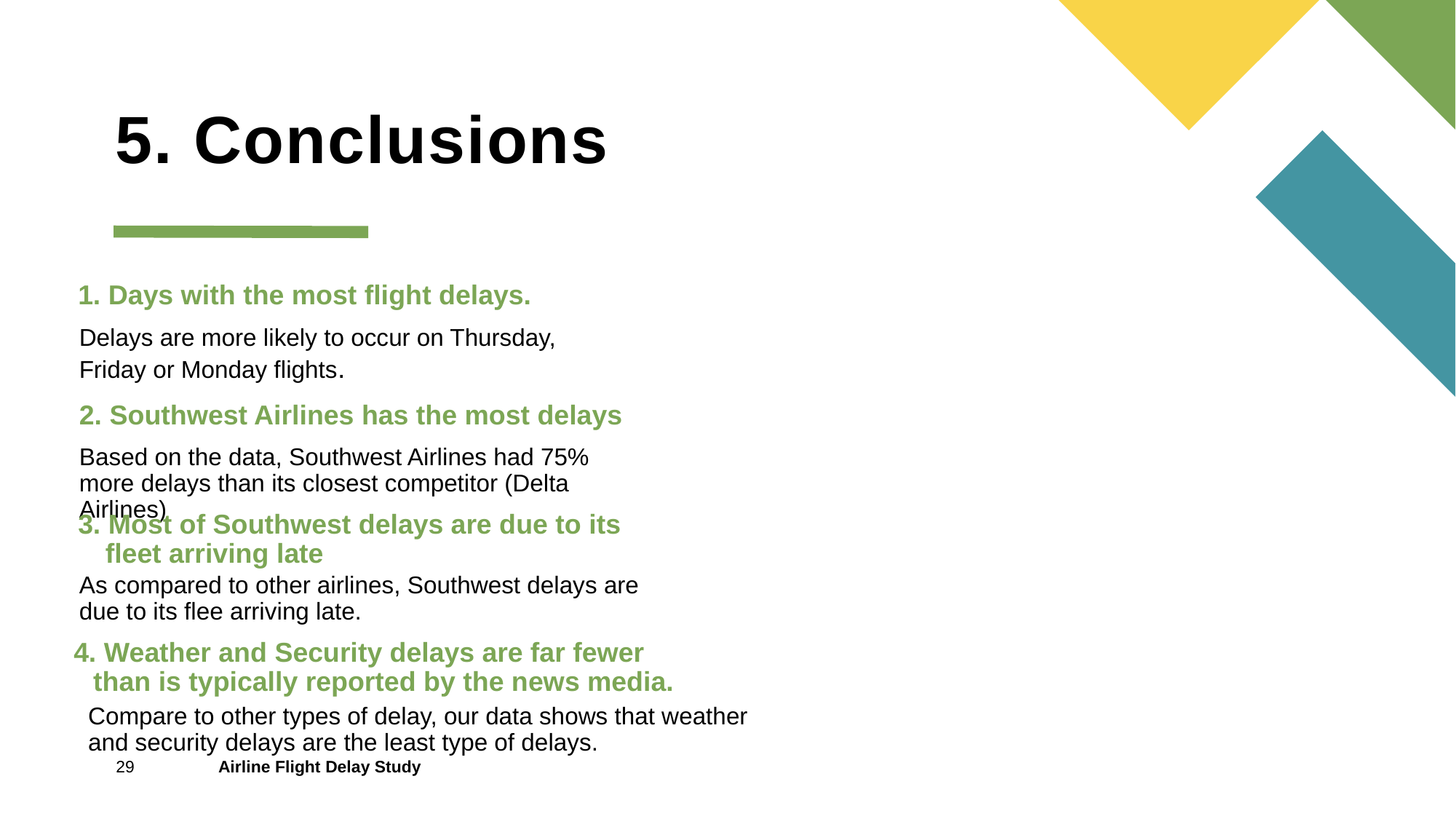

# 5. Conclusions
1. Days with the most flight delays.
Delays are more likely to occur on Thursday, Friday or Monday flights.
2. Southwest Airlines has the most delays
Based on the data, Southwest Airlines had 75% more delays than its closest competitor (Delta Airlines)
3. Most of Southwest delays are due to its fleet arriving late
As compared to other airlines, Southwest delays are due to its flee arriving late.
 4. Weather and Security delays are far fewer than is typically reported by the news media.
Compare to other types of delay, our data shows that weather and security delays are the least type of delays.
29
Airline Flight Delay Study